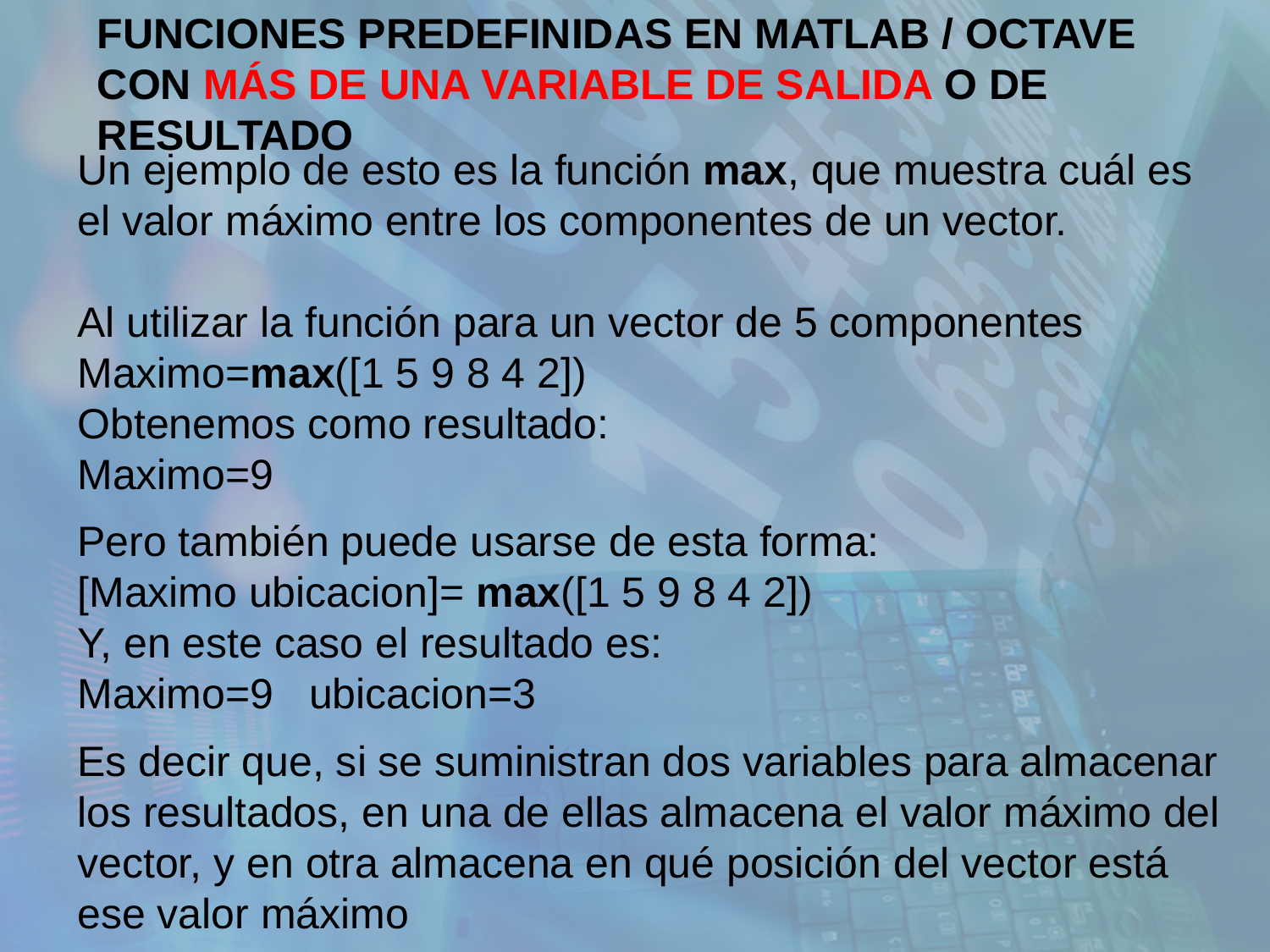

FUNCIONES PREDEFINIDAS EN MATLAB / OCTAVE CON MÁS DE UNA VARIABLE DE SALIDA O DE RESULTADO
Un ejemplo de esto es la función max, que muestra cuál es el valor máximo entre los componentes de un vector.

Al utilizar la función para un vector de 5 componentes
Maximo=max([1 5 9 8 4 2])
Obtenemos como resultado:
Maximo=9

Pero también puede usarse de esta forma:
[Maximo ubicacion]= max([1 5 9 8 4 2])
Y, en este caso el resultado es:
Maximo=9   ubicacion=3

Es decir que, si se suministran dos variables para almacenar los resultados, en una de ellas almacena el valor máximo del vector, y en otra almacena en qué posición del vector está ese valor máximo